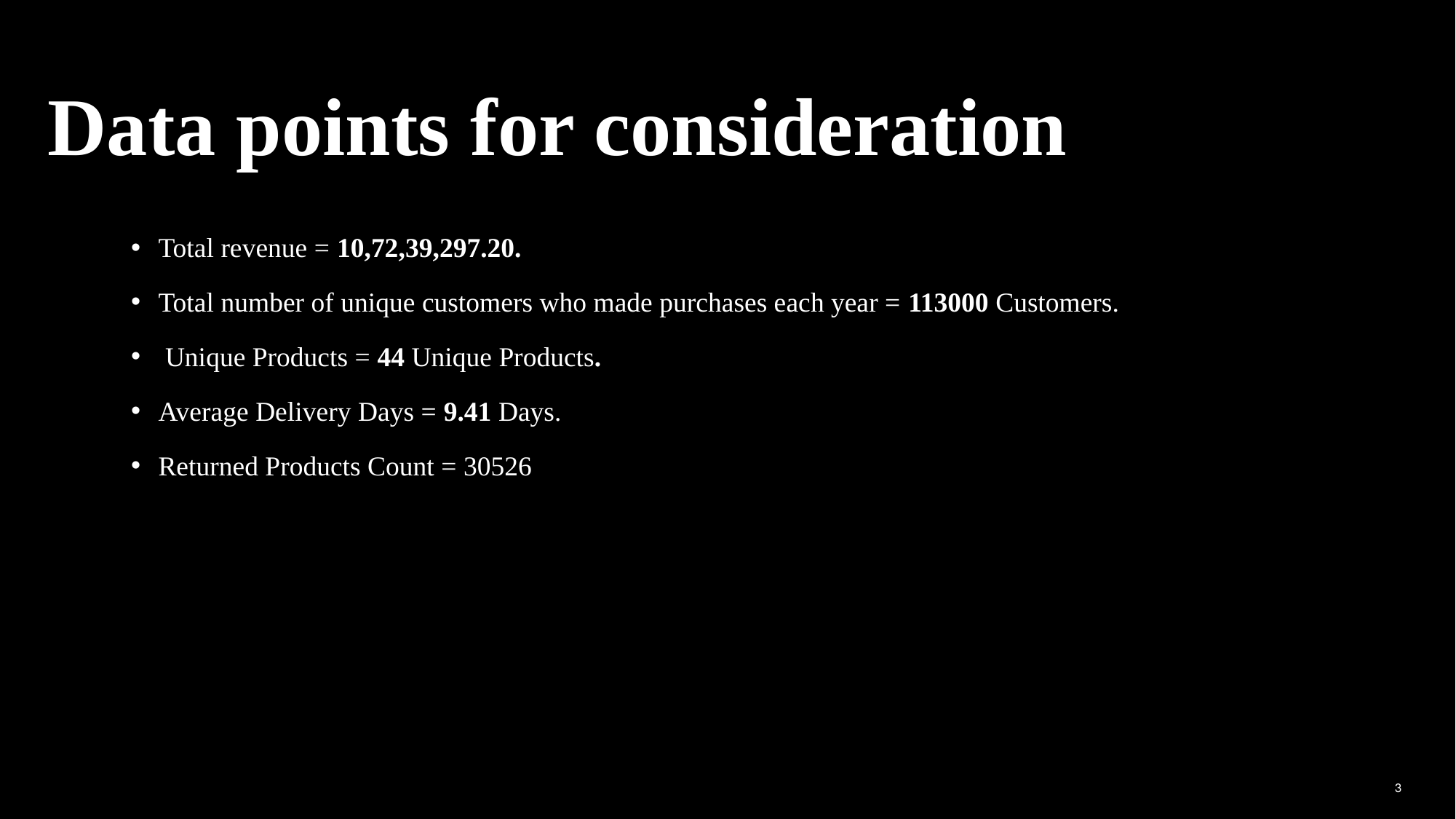

# Data points for consideration
Total revenue = 10,72,39,297.20.
Total number of unique customers who made purchases each year = 113000 Customers.
 Unique Products = 44 Unique Products.
Average Delivery Days = 9.41 Days.
Returned Products Count = 30526

3